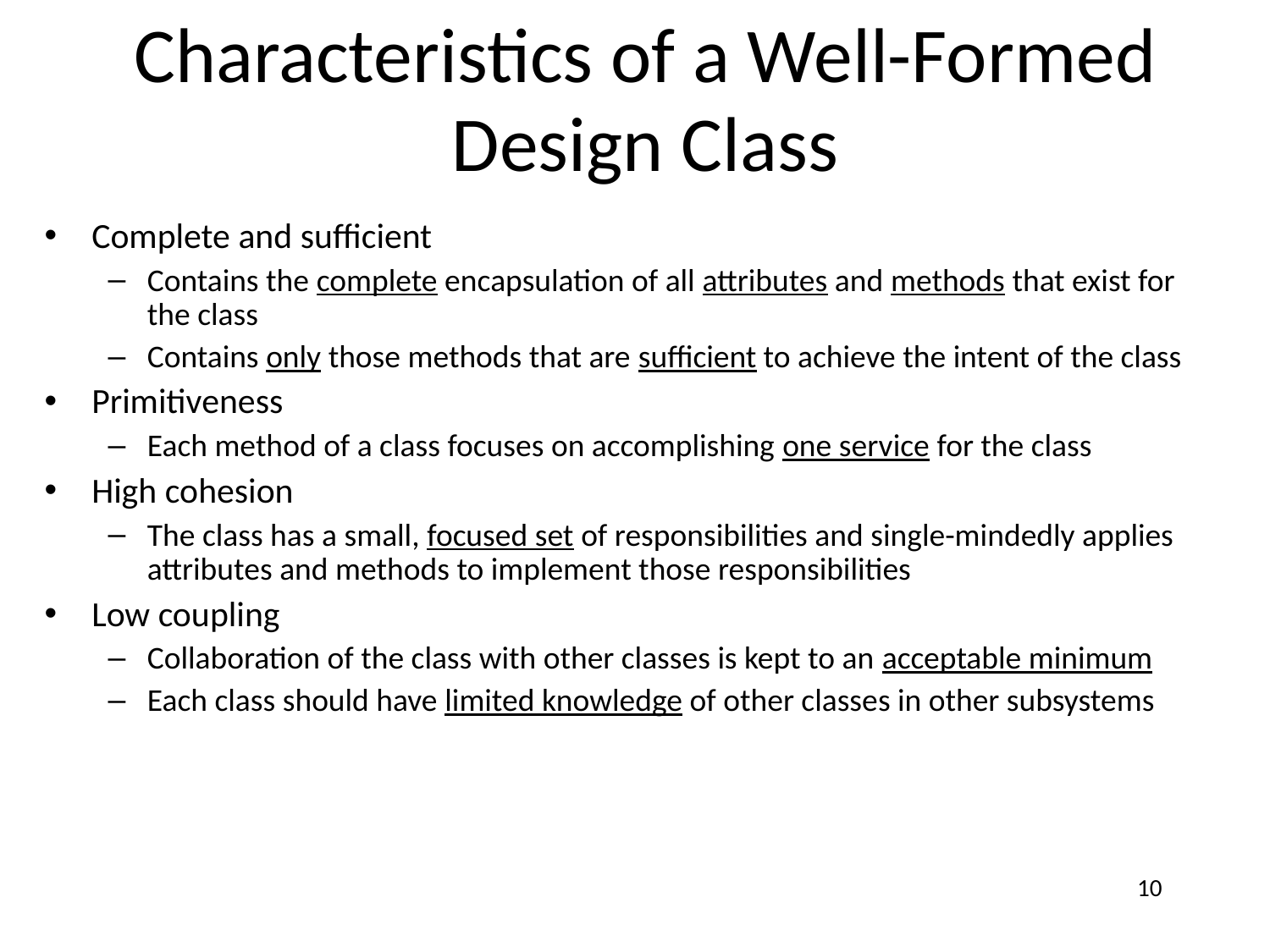

# Characteristics of a Well-Formed Design Class
Complete and sufficient
Contains the complete encapsulation of all attributes and methods that exist for the class
Contains only those methods that are sufficient to achieve the intent of the class
Primitiveness
Each method of a class focuses on accomplishing one service for the class
High cohesion
The class has a small, focused set of responsibilities and single-mindedly applies attributes and methods to implement those responsibilities
Low coupling
Collaboration of the class with other classes is kept to an acceptable minimum
Each class should have limited knowledge of other classes in other subsystems
10